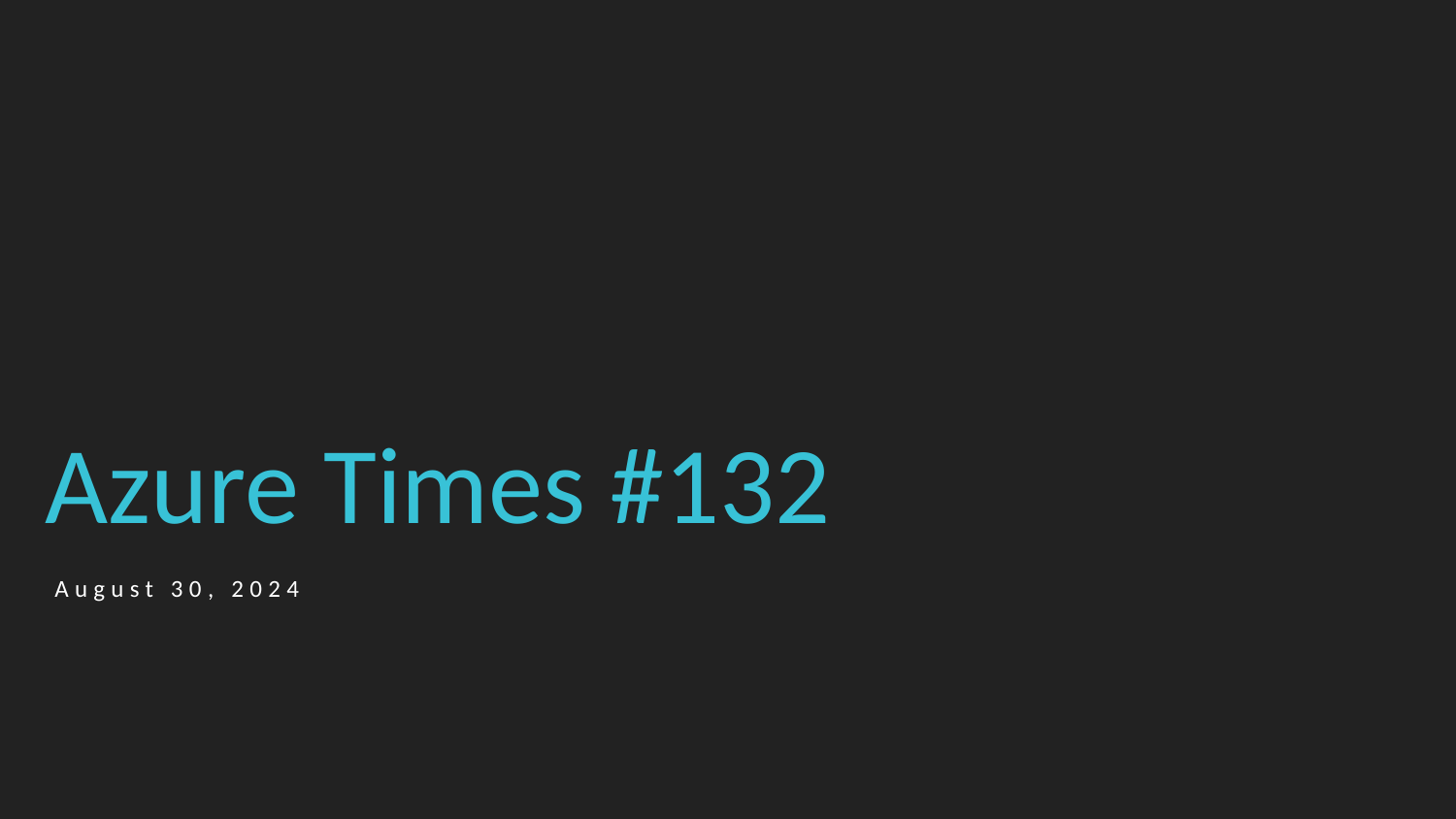

# Azure Times #132
August 30, 2024